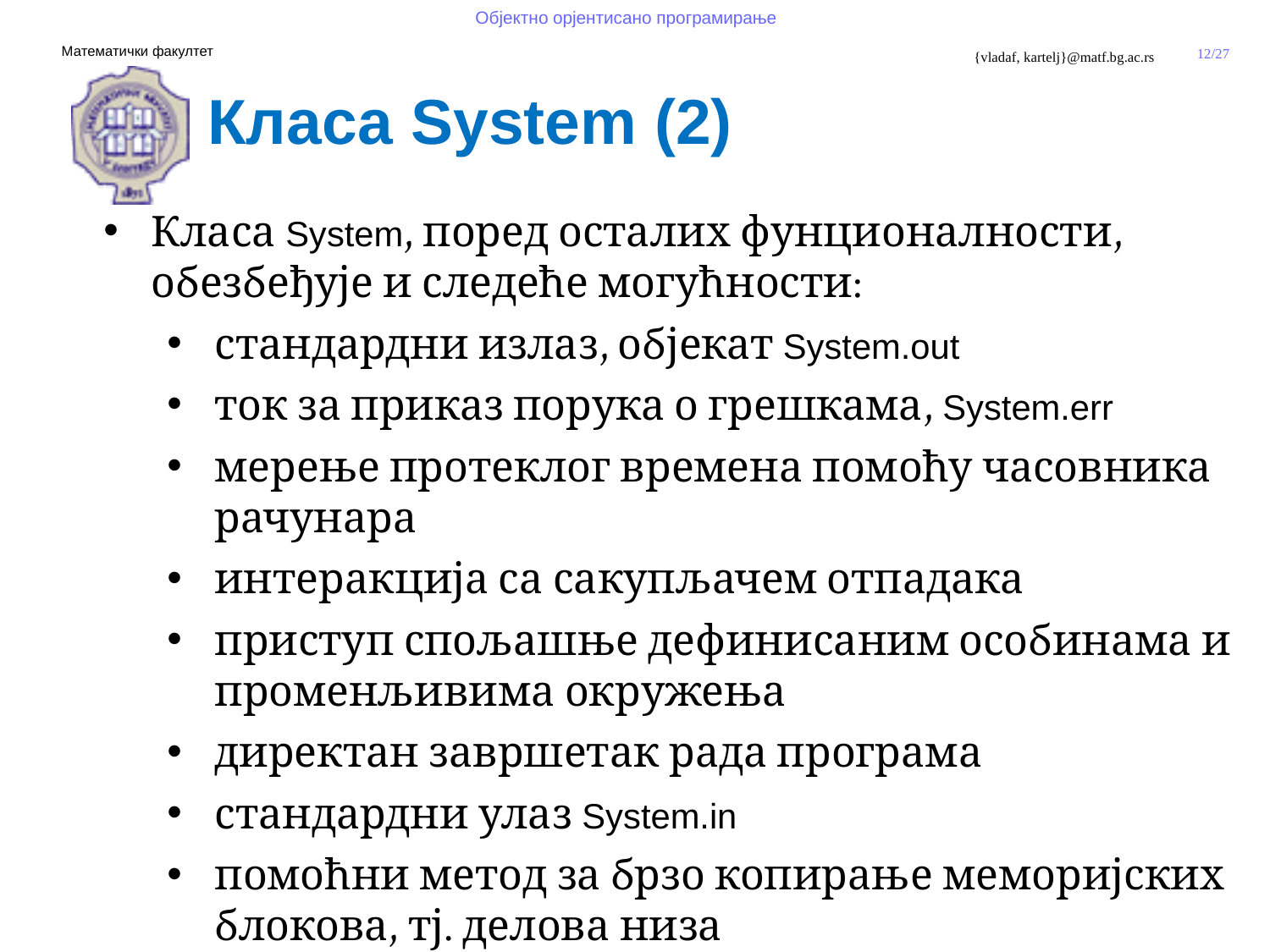

Класа System (2)

Класа System, поред осталих фунционалности, обезбеђује и следеће могућности:
стандардни излаз, објекат System.out
ток за приказ порука о грешкама, System.err
мерење протеклог времена помоћу часовника рачунара
интеракција са сакупљачем отпадака
приступ спољашње дефинисаним особинама и променљивима окружења
директан завршетак рада програма
стандардни улаз System.in
помоћни метод за брзо копирање меморијских блокова, тј. делова низа
механизам за учитавање датотека и библиотека